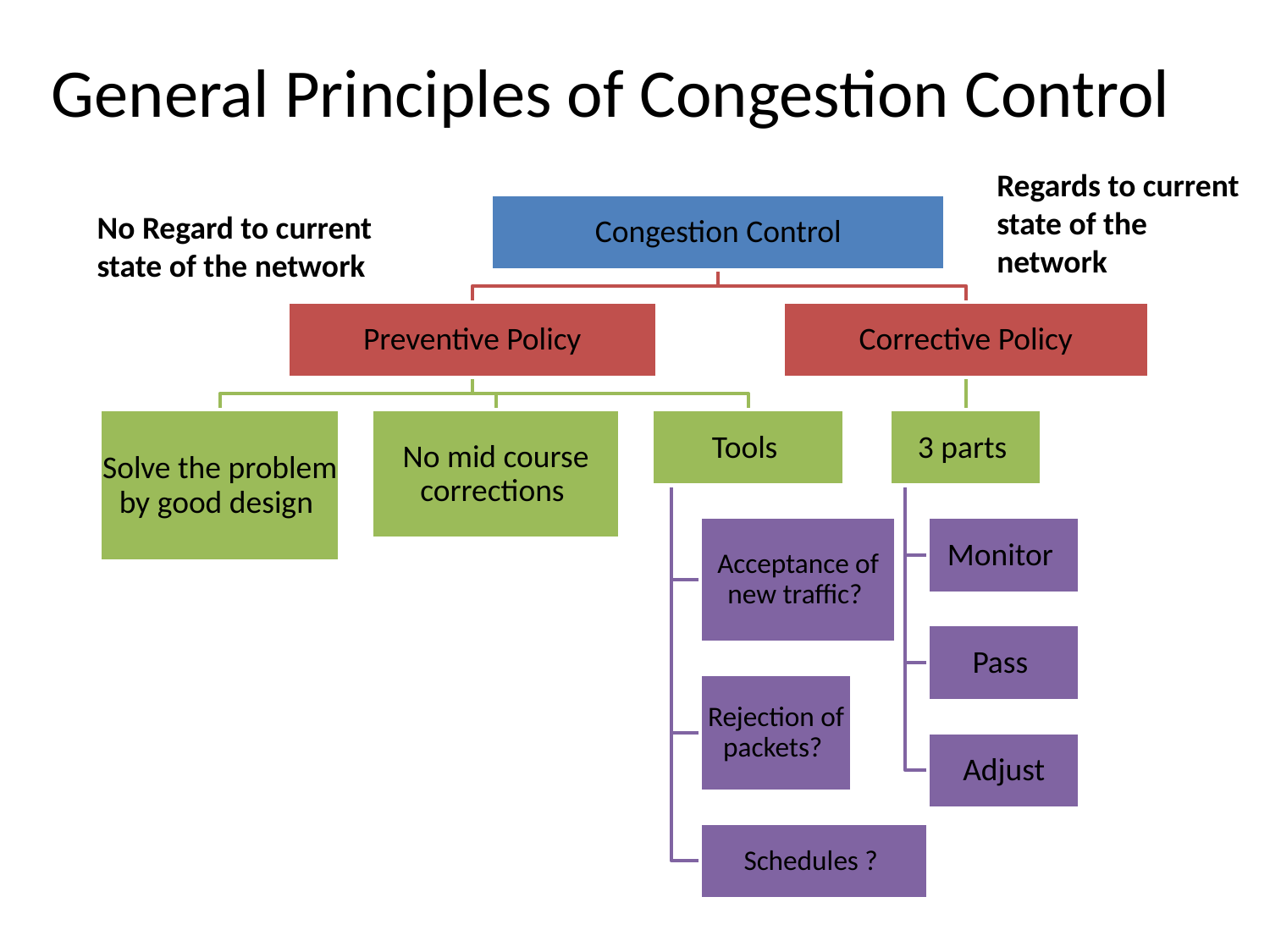

# General Principles of Congestion Control
Regards to current state of the network
Congestion Control
Preventive Policy
Solve the problem by good design
No mid course corrections
Tools
Acceptance of new traffic?
Rejection of packets?
Schedules ?
Corrective Policy
3 parts
Monitor
Pass
Adjust
No Regard to current state of the network